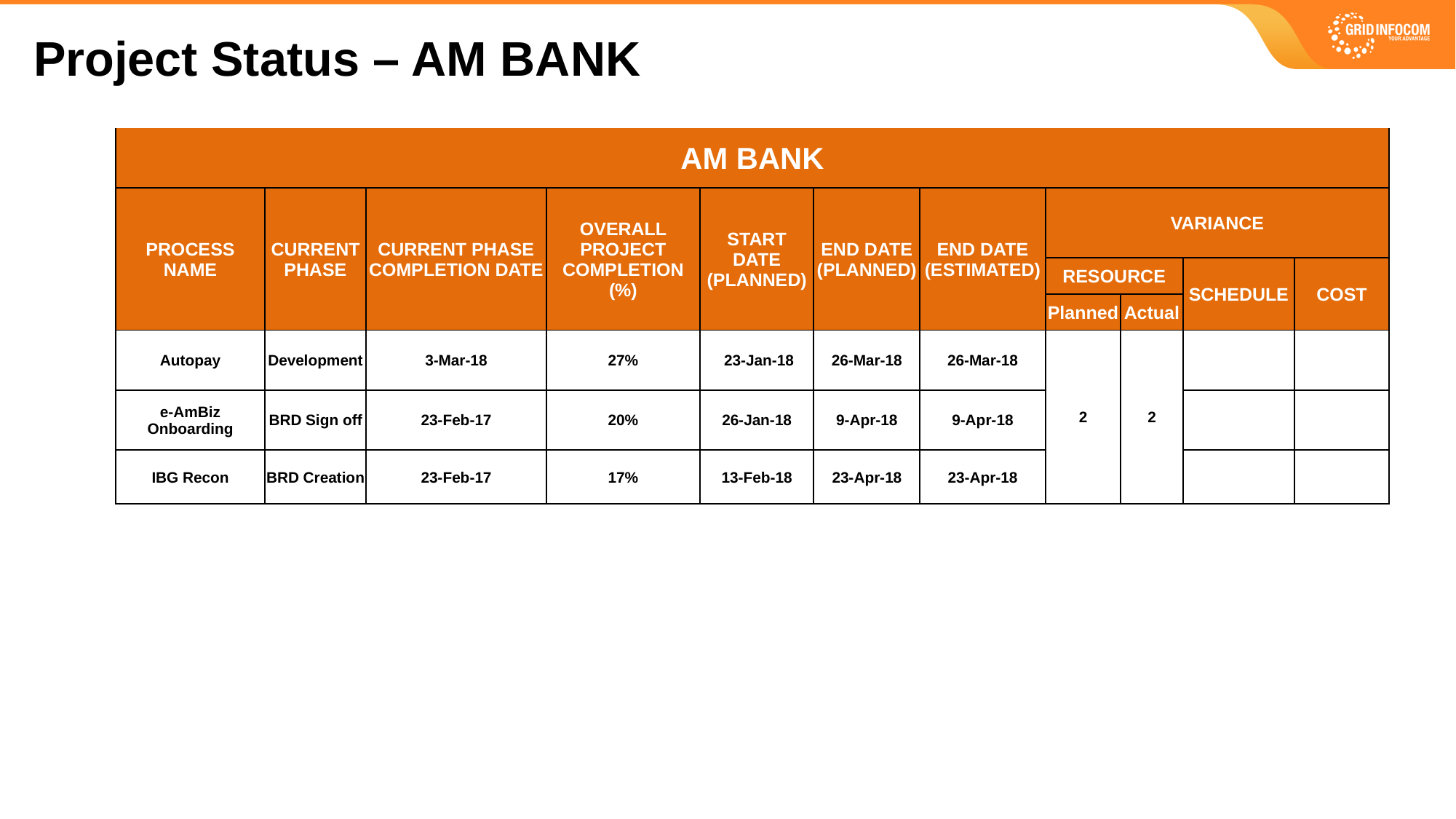

Project Status – AM BANK
| AM BANK |  |  |  |  |  |  |  |  |  |  |
| --- | --- | --- | --- | --- | --- | --- | --- | --- | --- | --- |
| PROCESS NAME | CURRENT PHASE | CURRENT PHASE COMPLETION DATE | OVERALL PROJECT COMPLETION (%) | START DATE (PLANNED) | END DATE (PLANNED) | END DATE (ESTIMATED) | VARIANCE |  |  |  |
|  |  |  |  |  |  |  | RESOURCE |  | SCHEDULE | COST |
|  |  |  |  |  |  |  | Planned | Actual |  |  |
| Autopay | Development | 3-Mar-18 | 27% | 23-Jan-18 | 26-Mar-18 | 26-Mar-18 | 2 | 2 |  |  |
| e-AmBiz Onboarding | BRD Sign off | 23-Feb-17 | 20% | 26-Jan-18 | 9-Apr-18 | 9-Apr-18 |  |  |  |  |
| IBG Recon | BRD Creation | 23-Feb-17 | 17% | 13-Feb-18 | 23-Apr-18 | 23-Apr-18 |  |  |  |  |